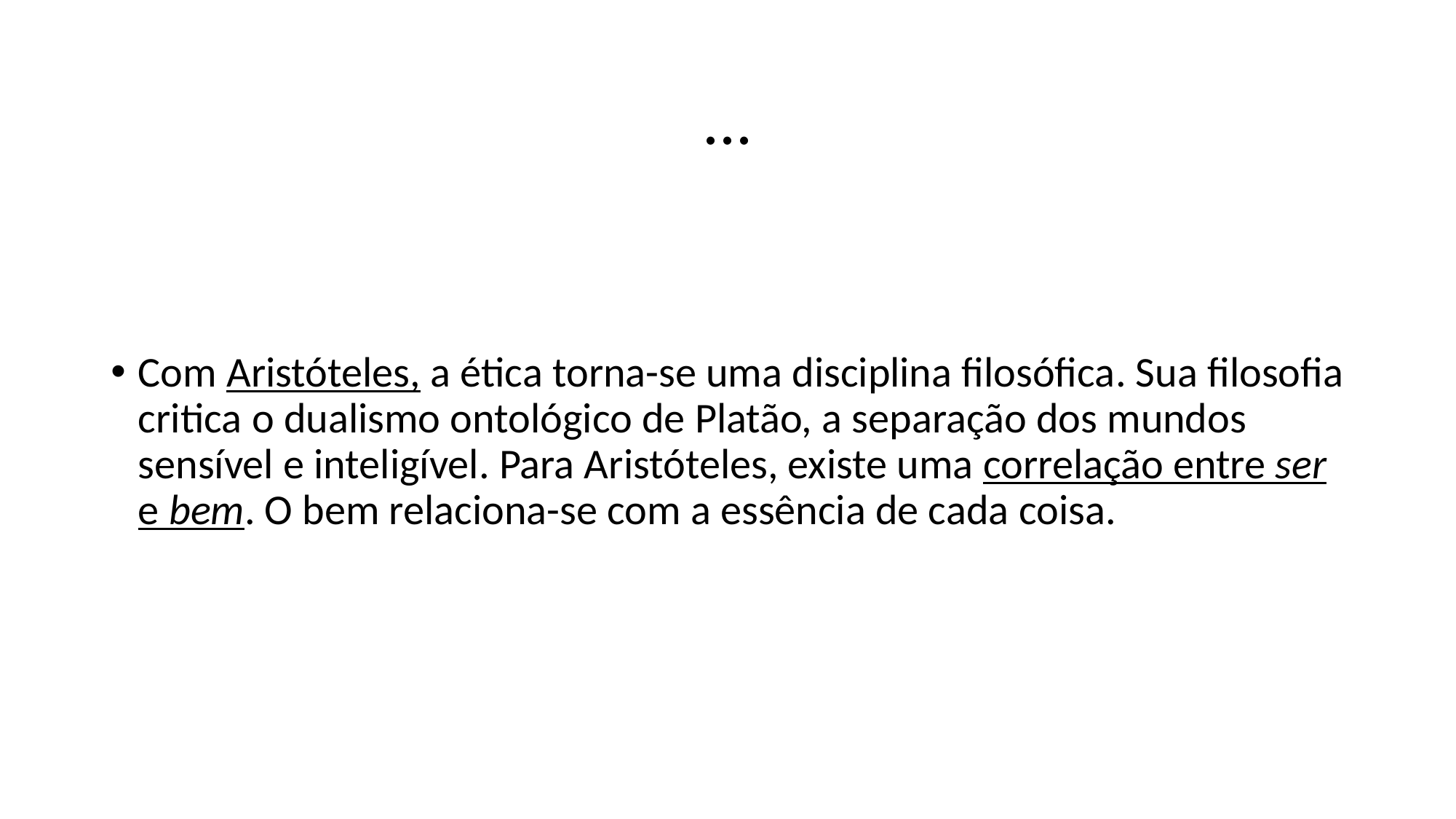

# ...

Com Aristóteles, a ética torna-se uma disciplina filosófica. Sua filosofia critica o dualismo ontológico de Platão, a separação dos mundos sensível e inteligível. Para Aristóteles, existe uma correlação entre ser e bem. O bem relaciona-se com a essência de cada coisa.